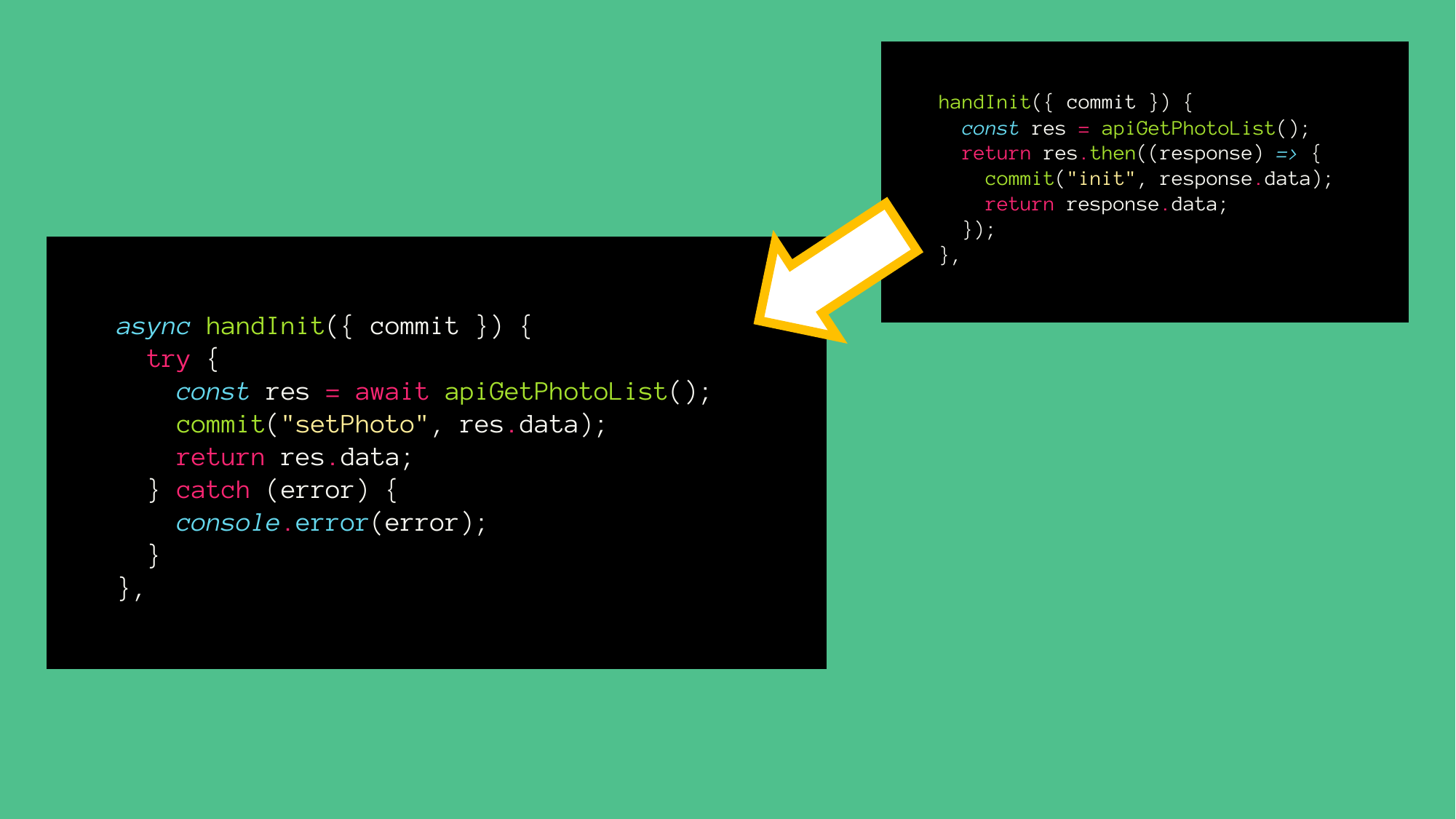

handInit({ commit }) {
      const res = apiGetPhotoList();
      return res.then((response) => {
        commit("init", response.data);
        return response.data;
      });
    },

    async handInit({ commit }) {
      try {
        const res = await apiGetPhotoList();
        commit("setPhoto", res.data);
        return res.data;
      } catch (error) {
        console.error(error);
      }
    },